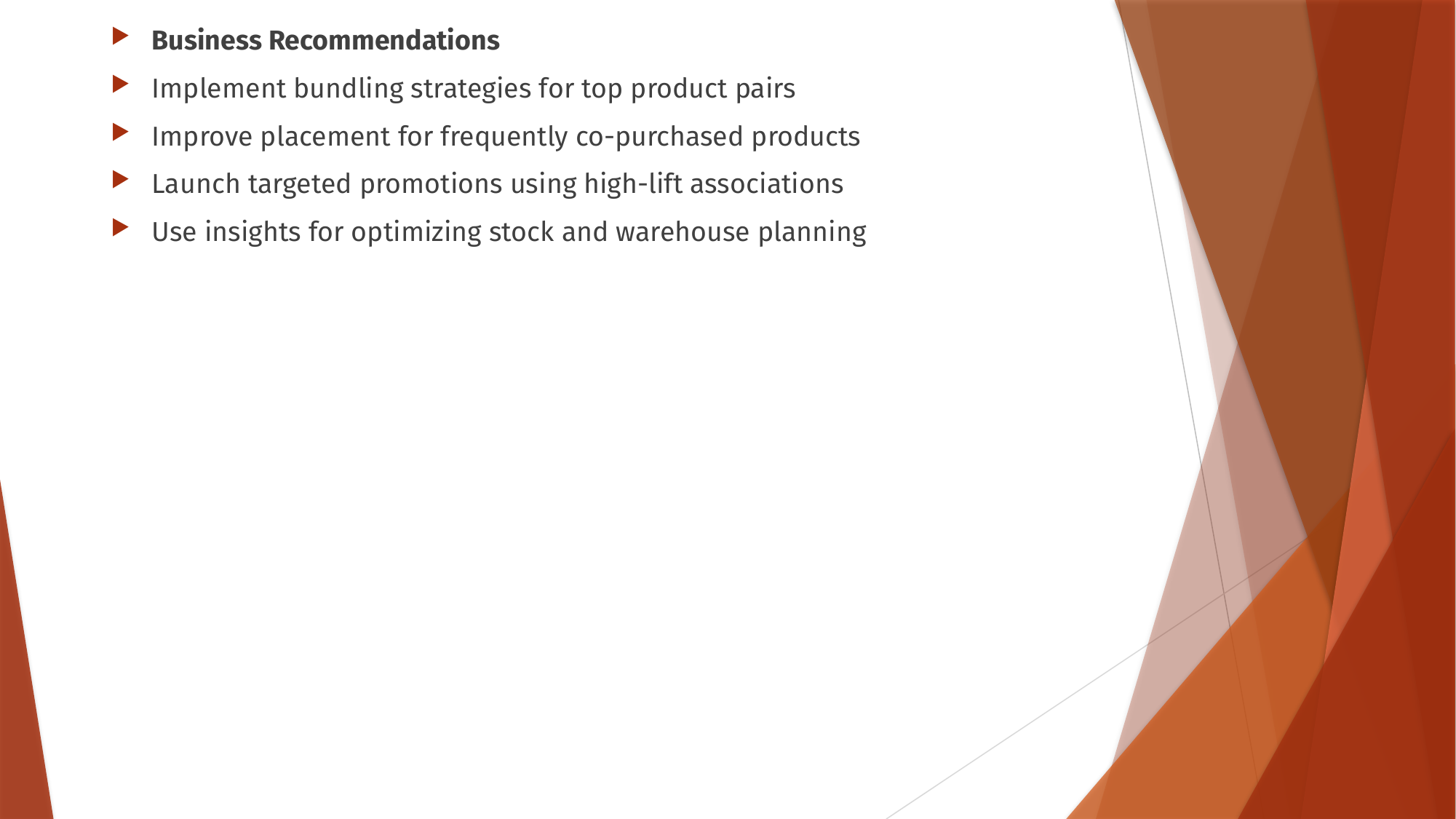

Business Recommendations
Implement bundling strategies for top product pairs
Improve placement for frequently co-purchased products
Launch targeted promotions using high-lift associations
Use insights for optimizing stock and warehouse planning